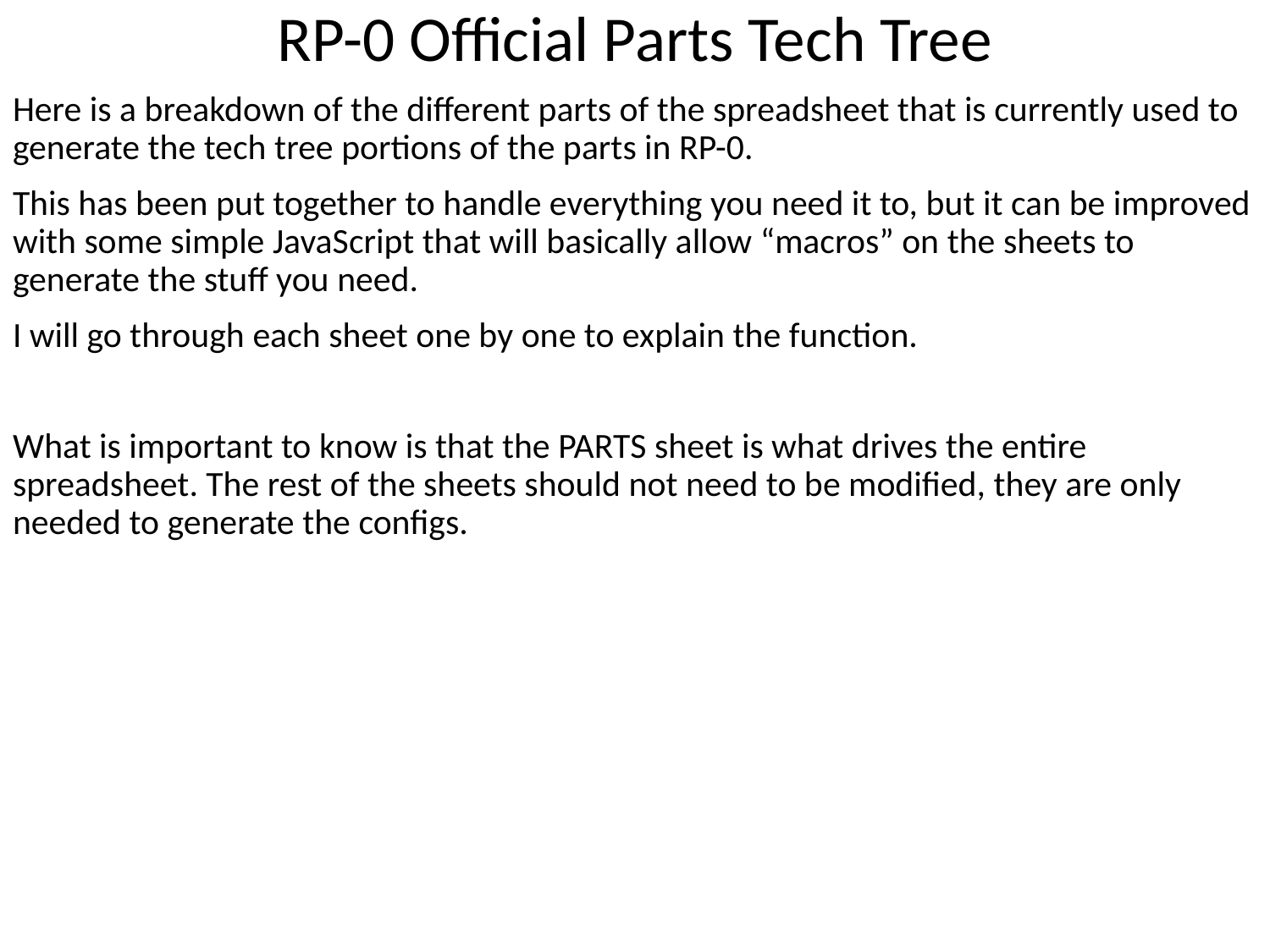

# RP-0 Official Parts Tech Tree
Here is a breakdown of the different parts of the spreadsheet that is currently used to generate the tech tree portions of the parts in RP-0.
This has been put together to handle everything you need it to, but it can be improved with some simple JavaScript that will basically allow “macros” on the sheets to generate the stuff you need.
I will go through each sheet one by one to explain the function.

What is important to know is that the PARTS sheet is what drives the entire spreadsheet. The rest of the sheets should not need to be modified, they are only needed to generate the configs.